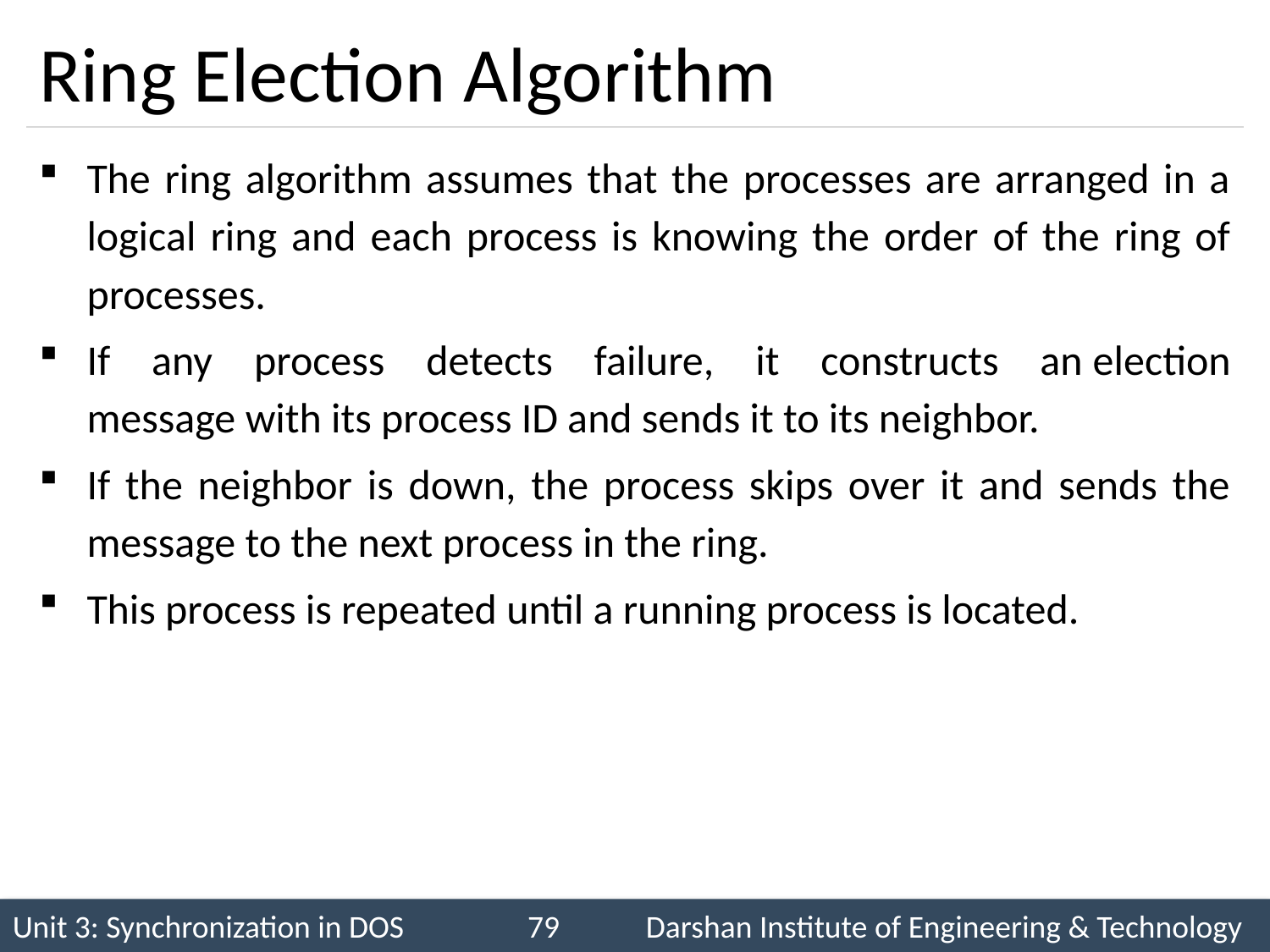

# Ring Election Algorithm
The ring algorithm assumes that the processes are arranged in a logical ring and each process is knowing the order of the ring of processes.
If any process detects failure, it constructs an election message with its process ID and sends it to its neighbor.
If the neighbor is down, the process skips over it and sends the message to the next process in the ring.
This process is repeated until a running process is located.